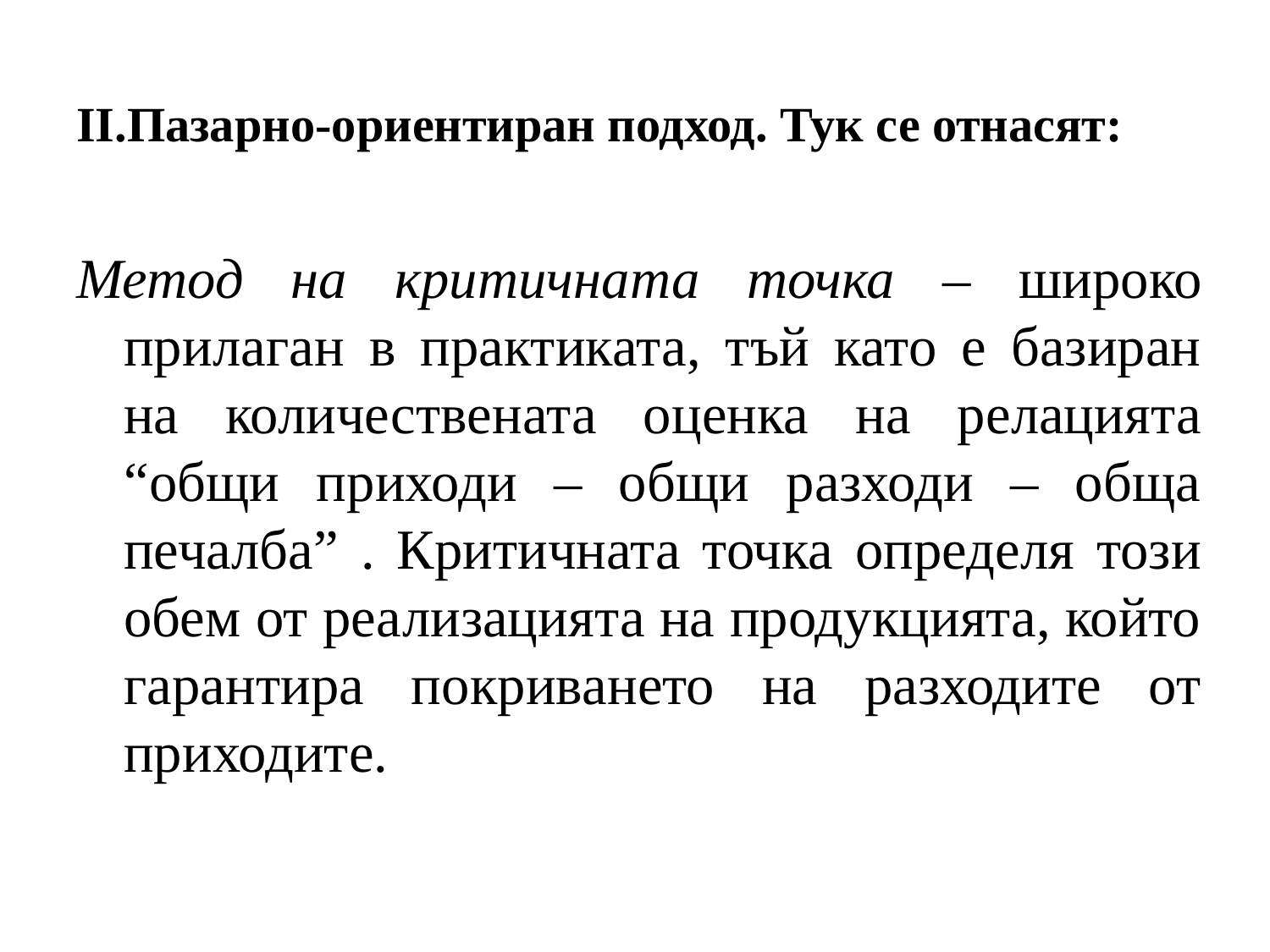

II.Пазарно-ориентиран подход. Тук се отнасят:

Метод на критичната точка – широко прилаган в практиката, тъй като е базиран на количествената оценка на релацията “общи приходи – общи разходи – обща печалба” . Критичната точка определя този обем от реализацията на продукцията, който гарантира покриването на разходите от приходите.